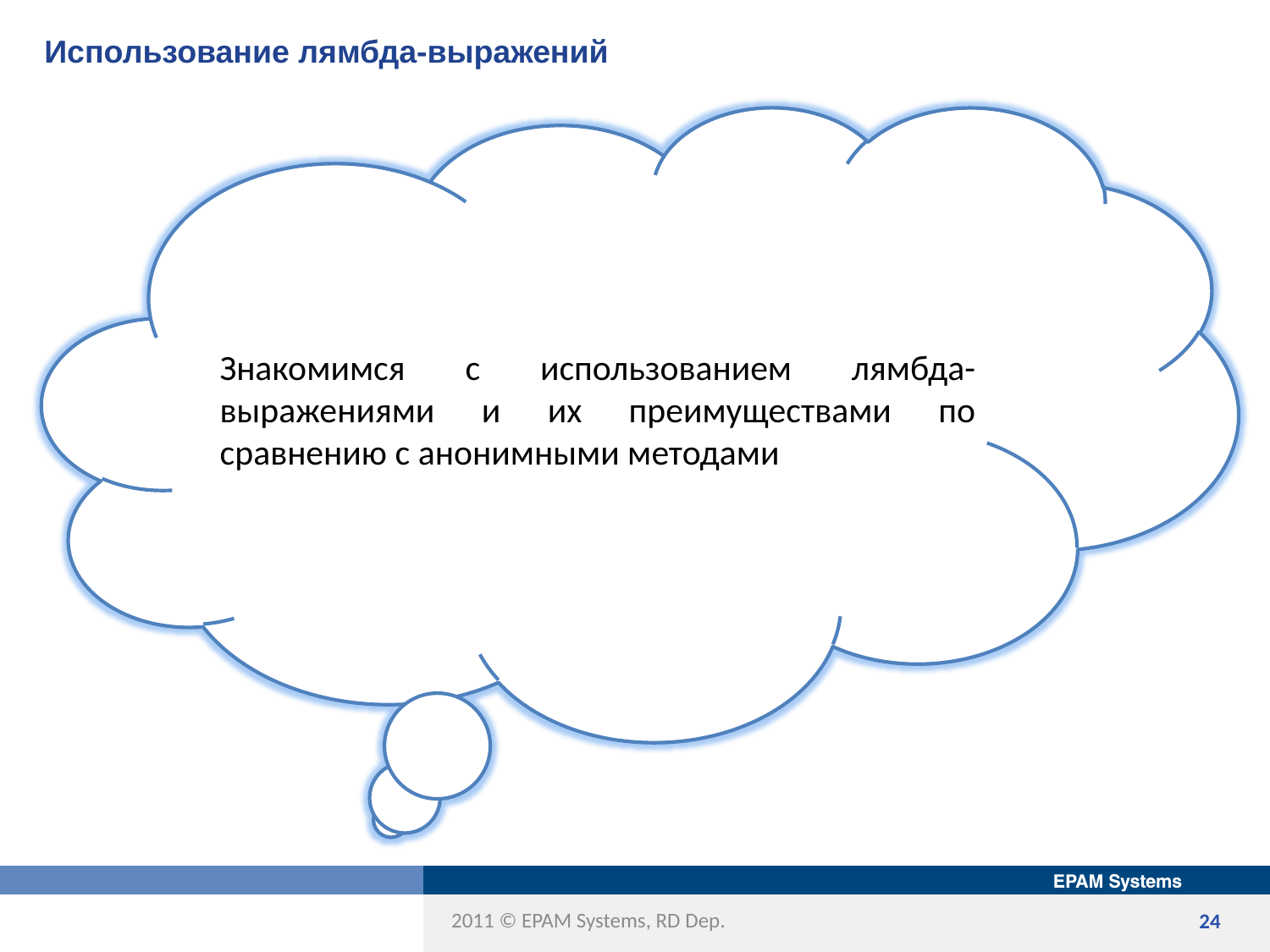

# Использование лямбда-выражений

Знакомимся c использованием лямбда-выражениями и их преимуществами по сравнению с анонимными методами